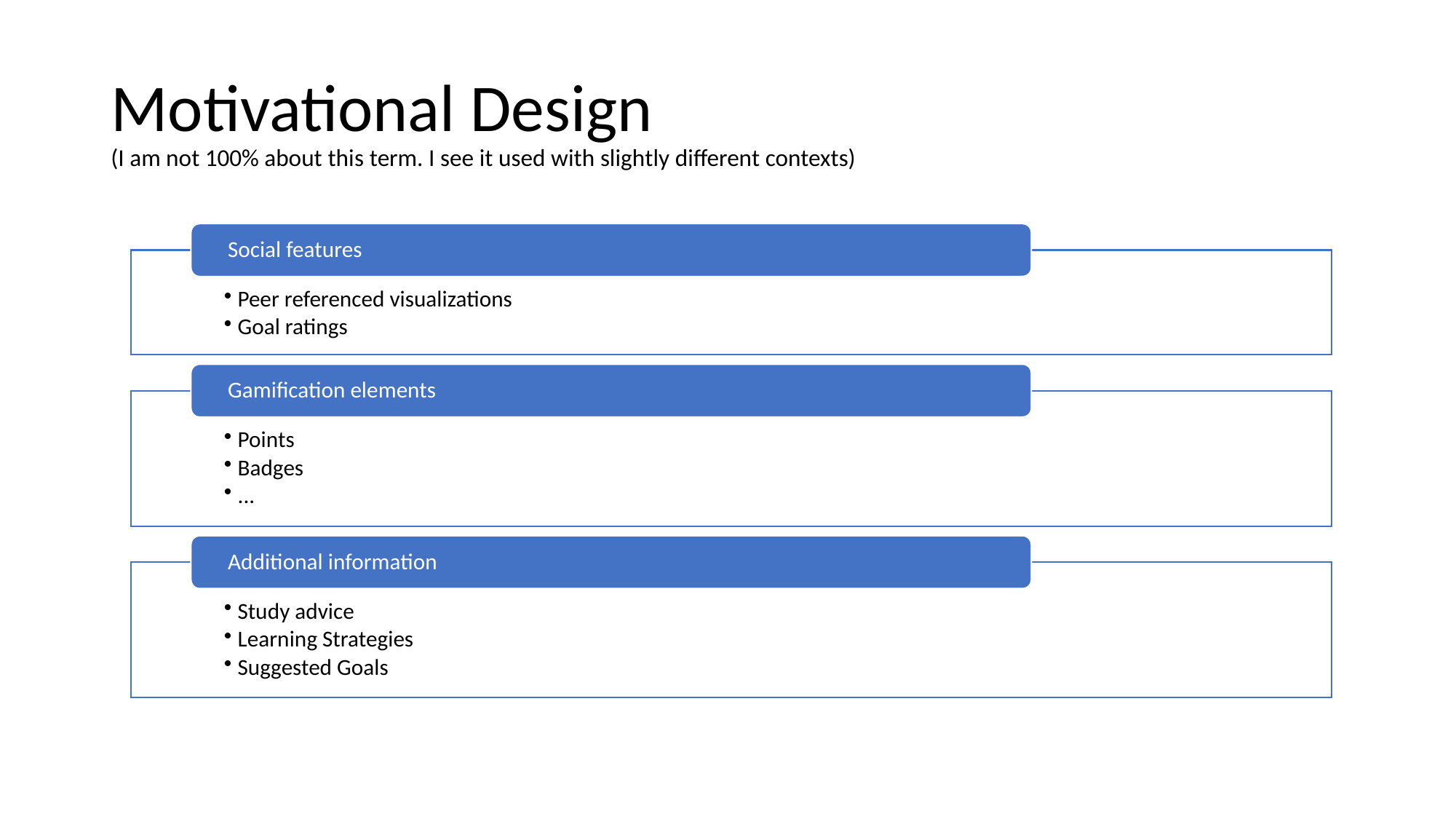

# Motivational Design (I am not 100% about this term. I see it used with slightly different contexts)
Peer referenced visualizations
Goal ratings
Social features
Points
Badges
...
Gamification elements
Study advice
Learning Strategies
Suggested Goals
Additional information